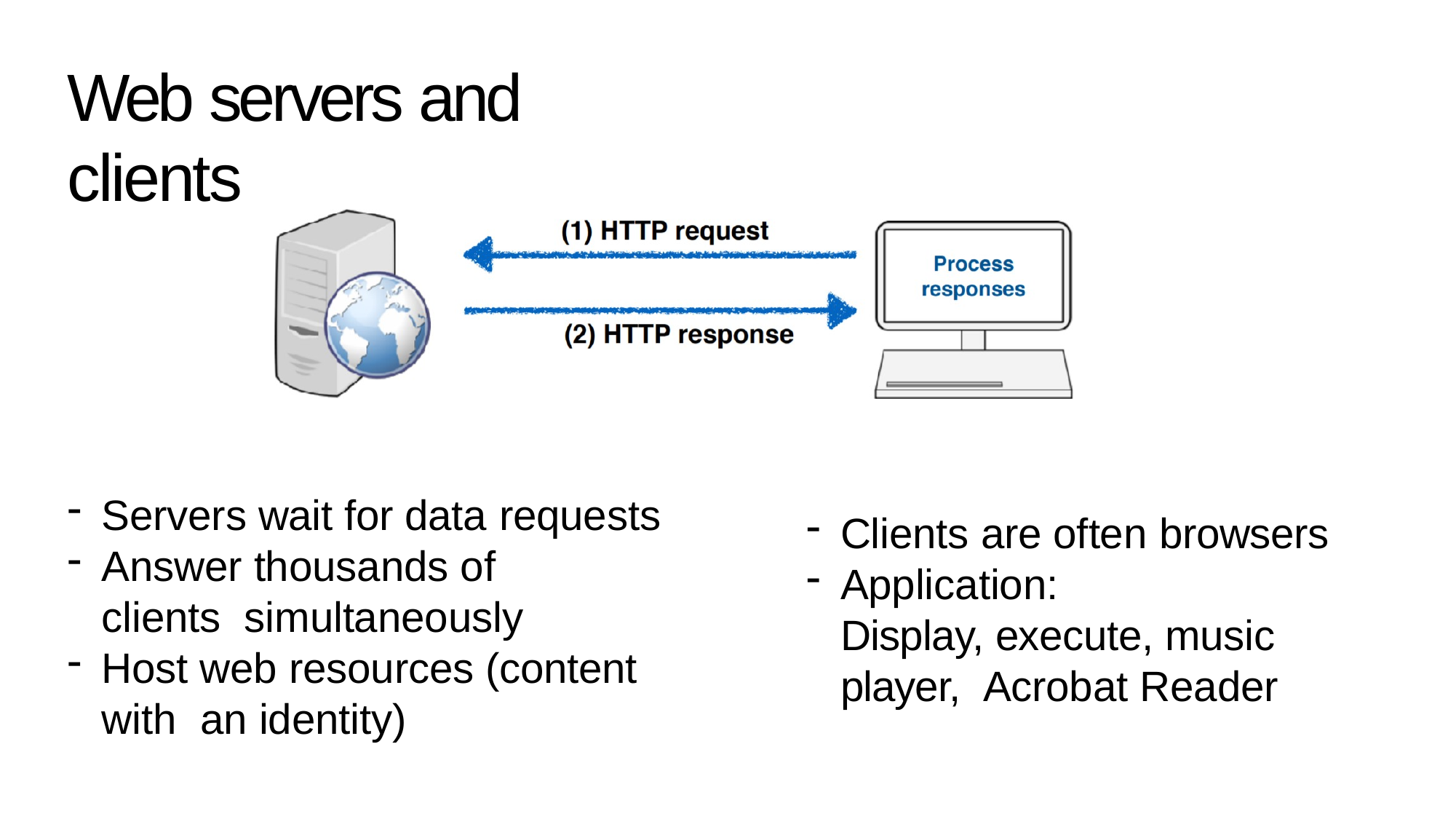

# Web servers and clients

Servers wait for data requests
Answer thousands of clients  simultaneously
Host web resources (content with  an identity)
Clients are often browsers
Application:
Display, execute, music player,  Acrobat Reader